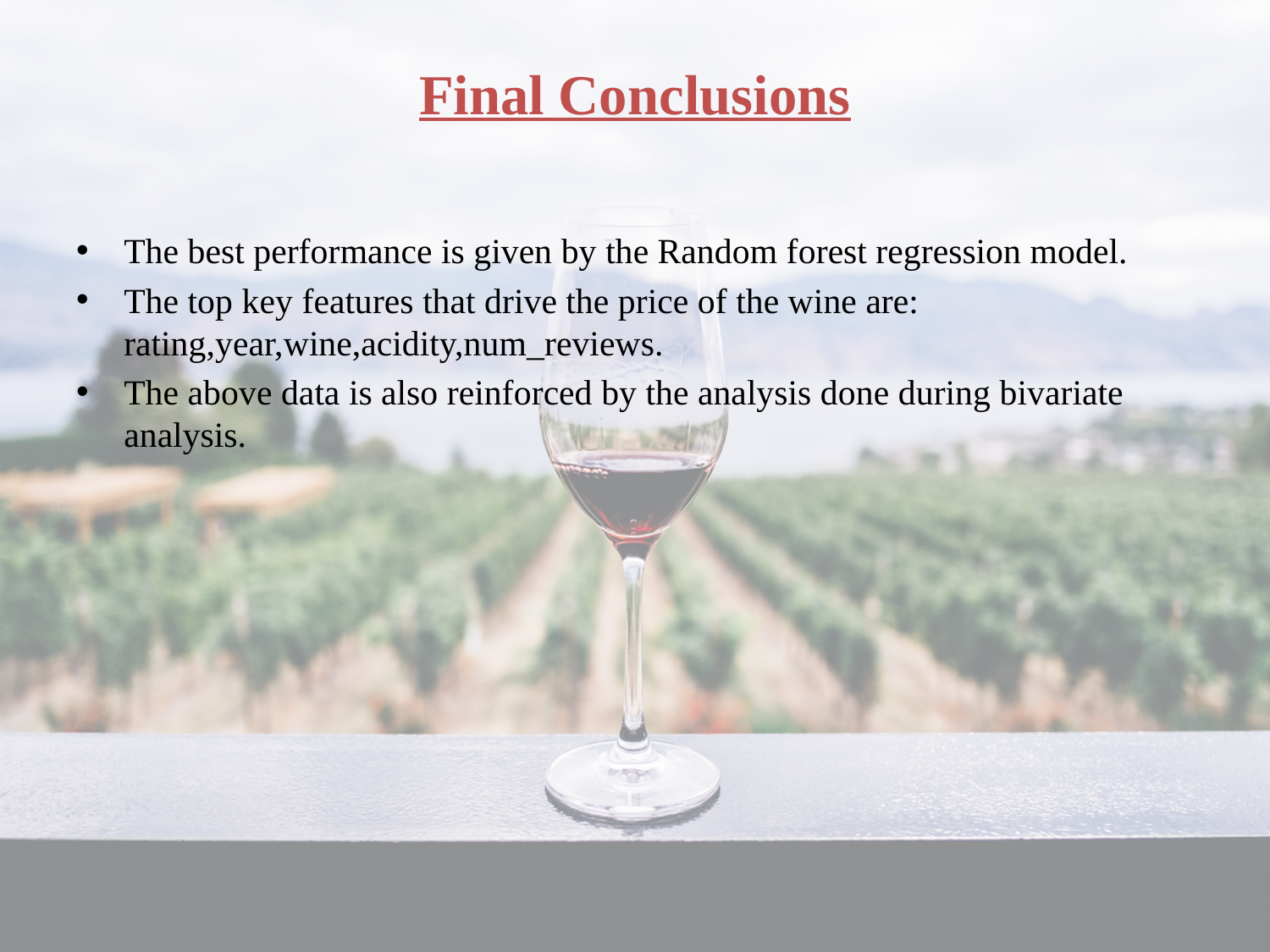

# Final Conclusions
The best performance is given by the Random forest regression model.
The top key features that drive the price of the wine are: rating,year,wine,acidity,num_reviews.
The above data is also reinforced by the analysis done during bivariate analysis.